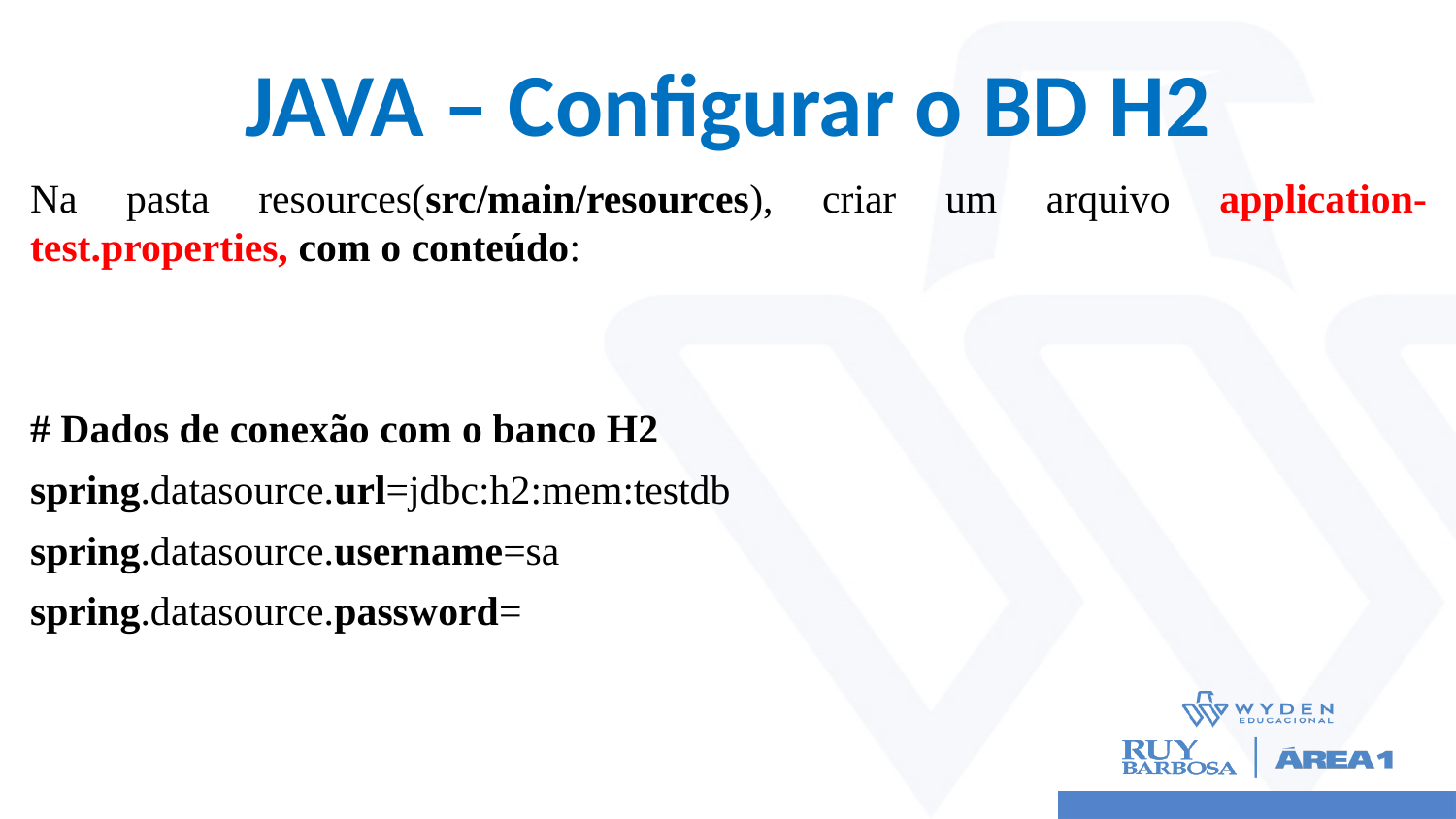

# JAVA – Configurar o BD H2
Na pasta resources(src/main/resources), criar um arquivo application-test.properties, com o conteúdo:

# Dados de conexão com o banco H2
spring.datasource.url=jdbc:h2:mem:testdb
spring.datasource.username=sa
spring.datasource.password=